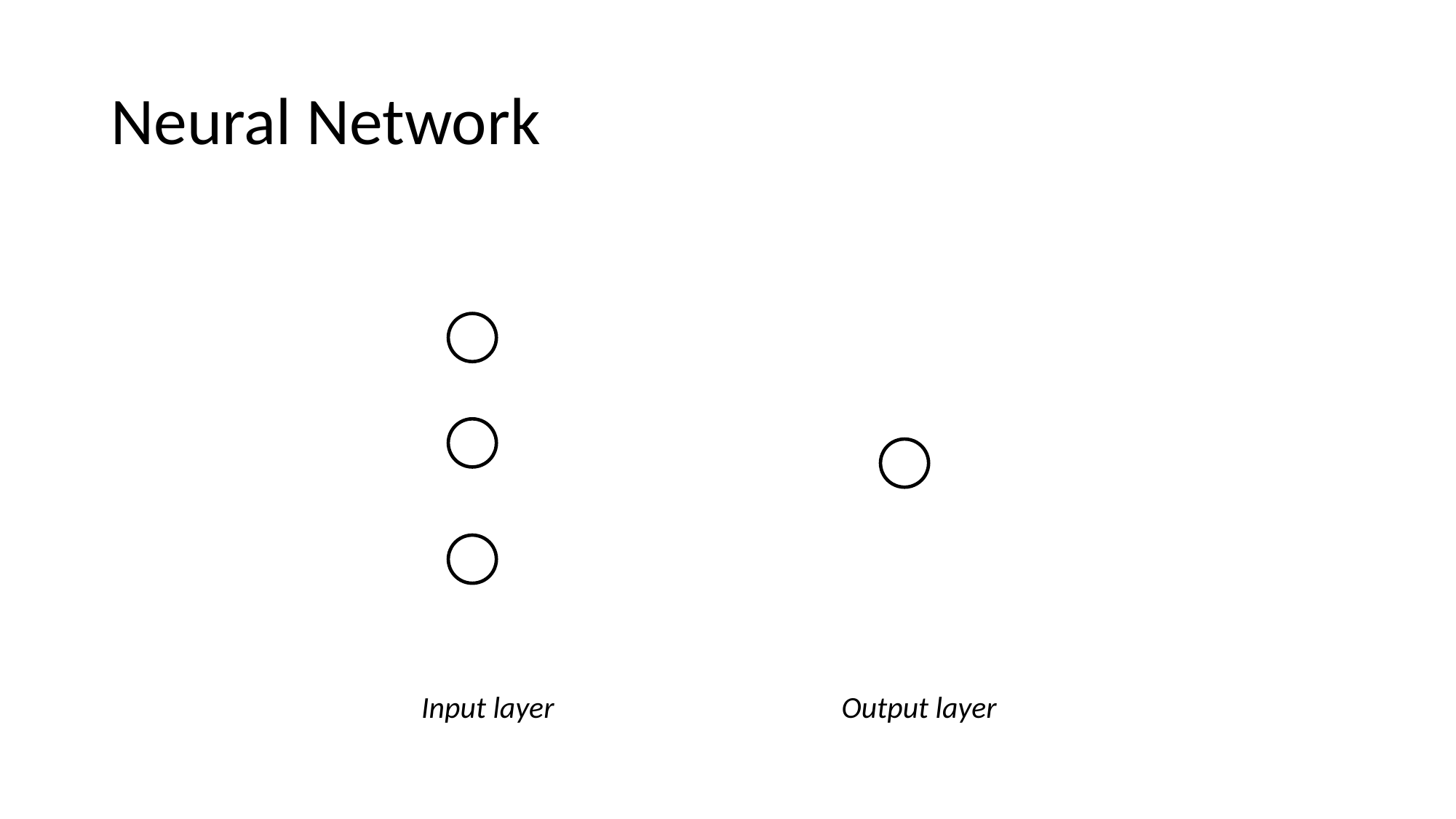

# Neural Network

Input layer
Output layer